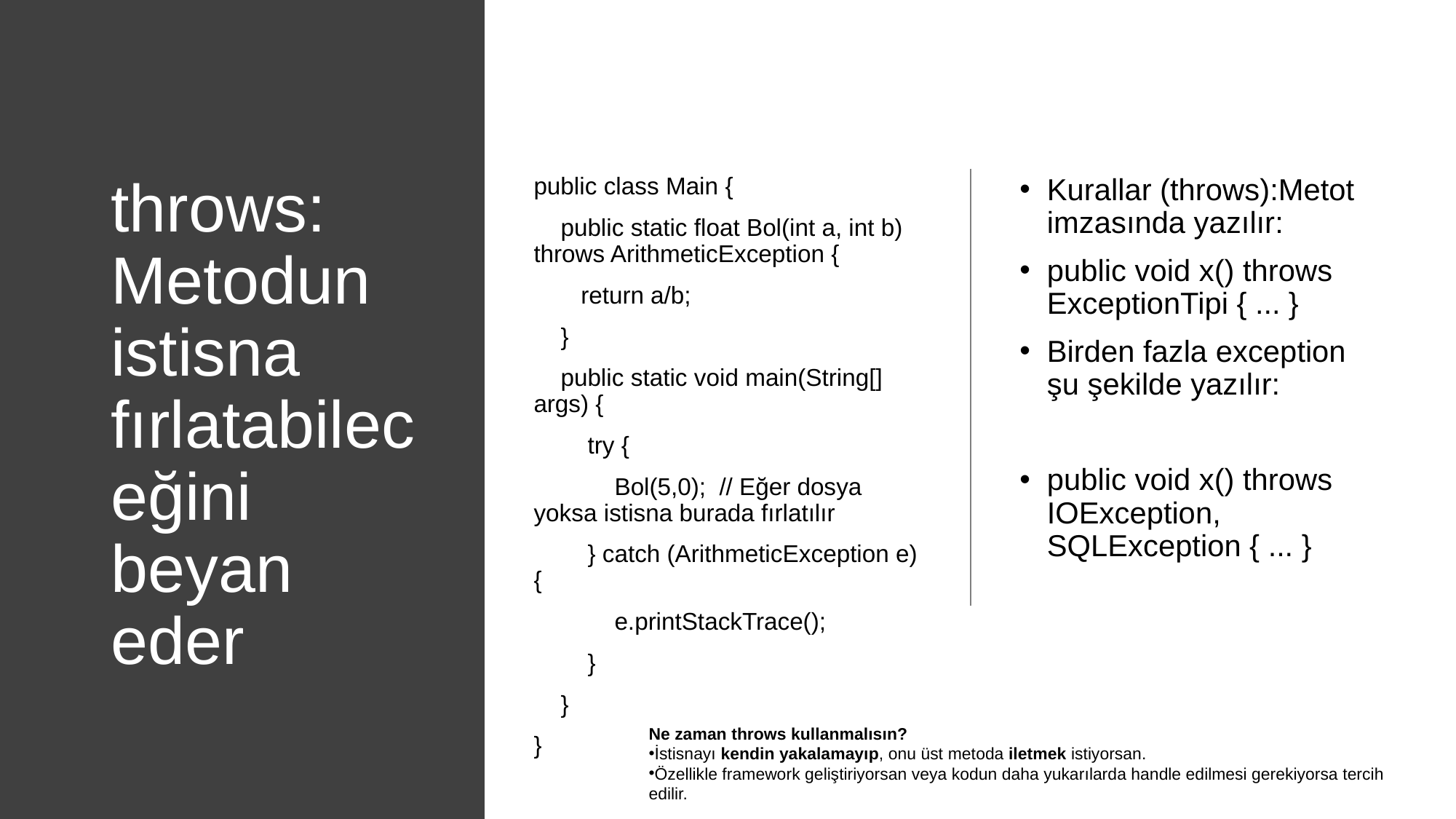

# throws: Metodun istisna fırlatabileceğini beyan eder
public class Main {
    public static float Bol(int a, int b) throws ArithmeticException {
       return a/b;
    }
    public static void main(String[] args) {
        try {
            Bol(5,0);  // Eğer dosya yoksa istisna burada fırlatılır
        } catch (ArithmeticException e) {
            e.printStackTrace();
        }
    }
}

Kurallar (throws):Metot imzasında yazılır:
public void x() throws ExceptionTipi { ... }
Birden fazla exception şu şekilde yazılır:

public void x() throws IOException, SQLException { ... }

Ne zaman throws kullanmalısın?
İstisnayı kendin yakalamayıp, onu üst metoda iletmek istiyorsan.
Özellikle framework geliştiriyorsan veya kodun daha yukarılarda handle edilmesi gerekiyorsa tercih edilir.